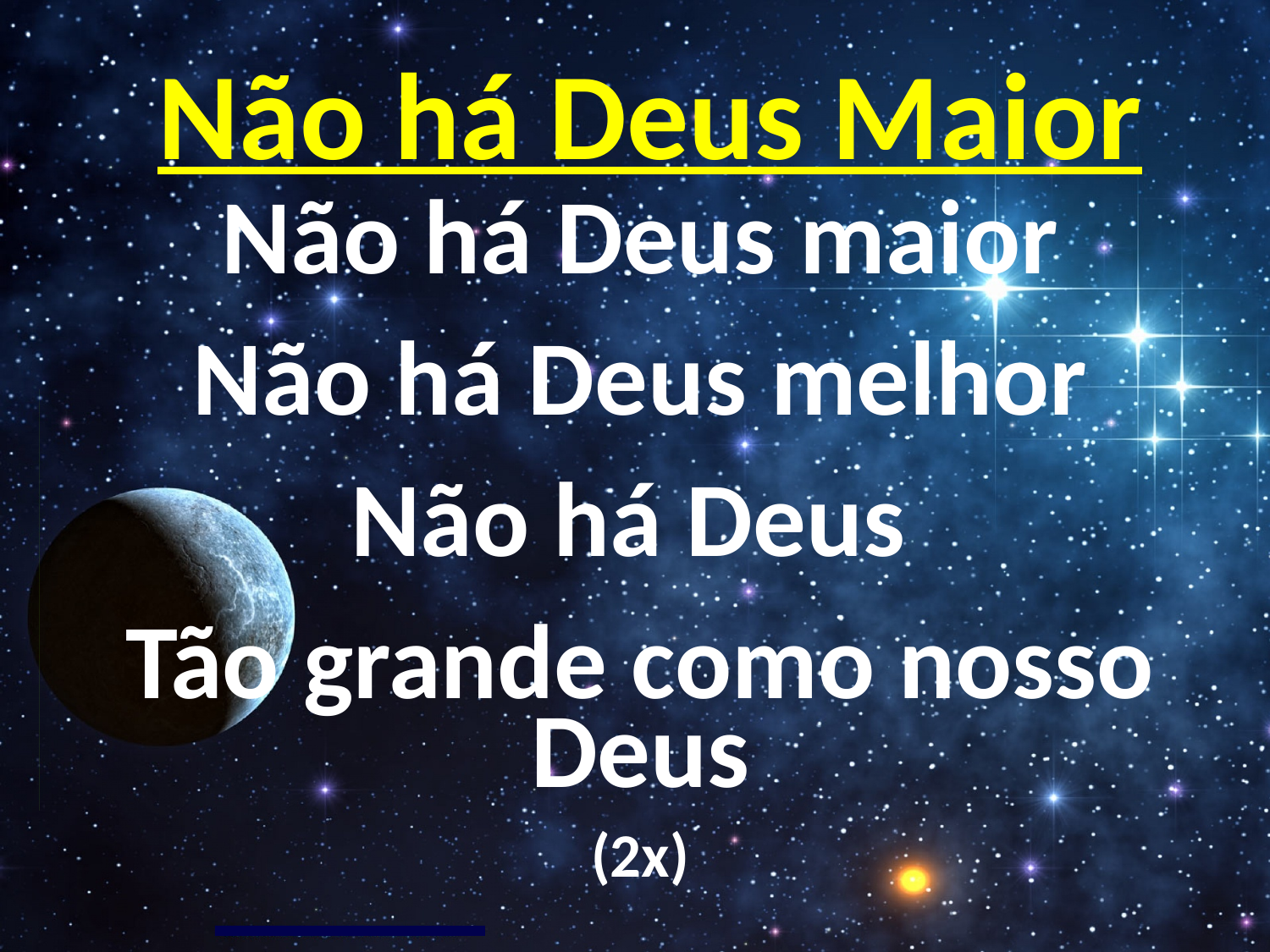

Não há Deus Maior
Não há Deus maior
Não há Deus melhor
Não há Deus
Tão grande como nosso Deus
(2x)